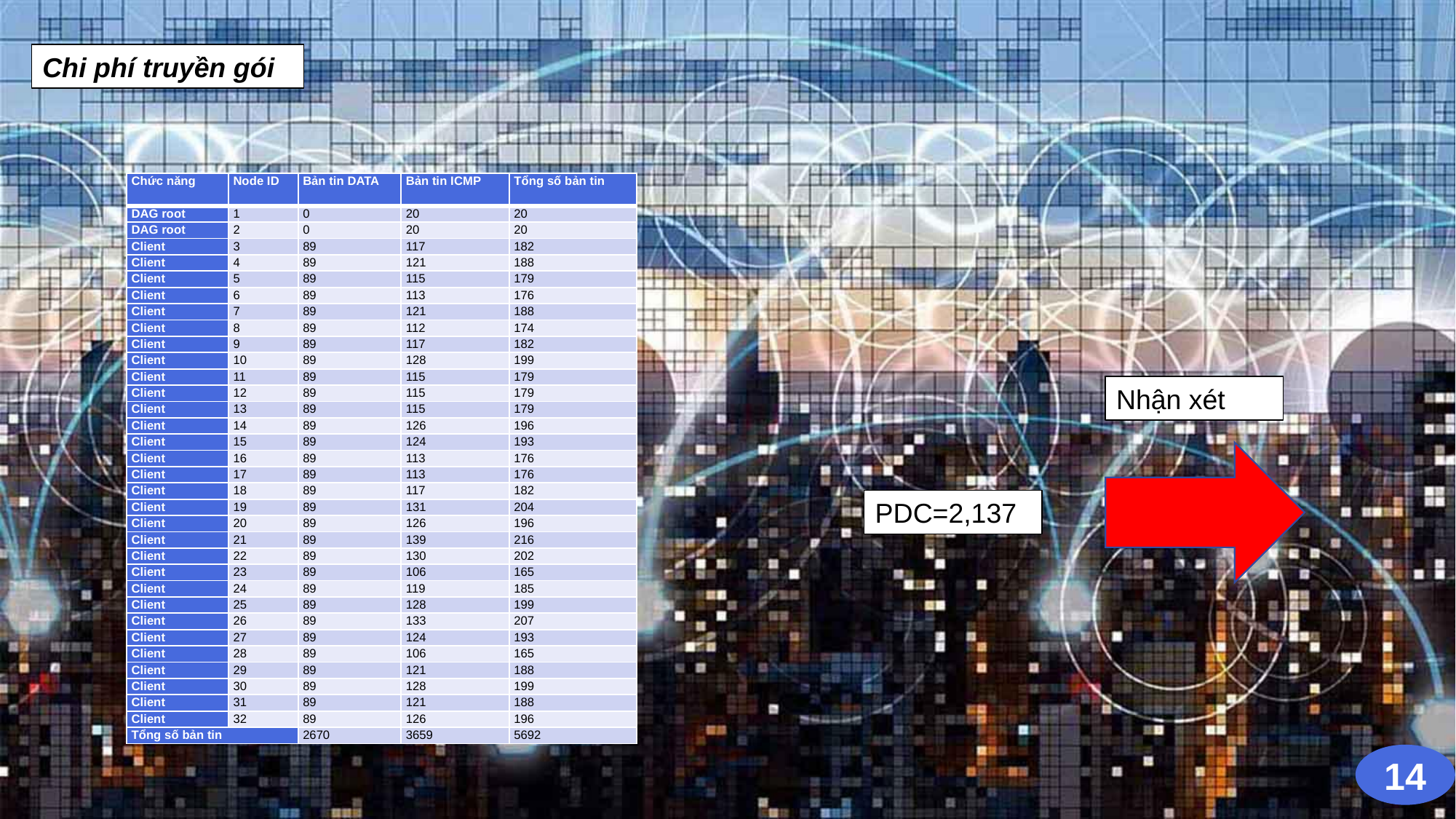

Chi phí truyền gói
| Chức năng | Node ID | Bản tin DATA | Bản tin ICMP | Tổng số bản tin |
| --- | --- | --- | --- | --- |
| DAG root | 1 | 0 | 20 | 20 |
| DAG root | 2 | 0 | 20 | 20 |
| Client | 3 | 89 | 117 | 182 |
| Client | 4 | 89 | 121 | 188 |
| Client | 5 | 89 | 115 | 179 |
| Client | 6 | 89 | 113 | 176 |
| Client | 7 | 89 | 121 | 188 |
| Client | 8 | 89 | 112 | 174 |
| Client | 9 | 89 | 117 | 182 |
| Client | 10 | 89 | 128 | 199 |
| Client | 11 | 89 | 115 | 179 |
| Client | 12 | 89 | 115 | 179 |
| Client | 13 | 89 | 115 | 179 |
| Client | 14 | 89 | 126 | 196 |
| Client | 15 | 89 | 124 | 193 |
| Client | 16 | 89 | 113 | 176 |
| Client | 17 | 89 | 113 | 176 |
| Client | 18 | 89 | 117 | 182 |
| Client | 19 | 89 | 131 | 204 |
| Client | 20 | 89 | 126 | 196 |
| Client | 21 | 89 | 139 | 216 |
| Client | 22 | 89 | 130 | 202 |
| Client | 23 | 89 | 106 | 165 |
| Client | 24 | 89 | 119 | 185 |
| Client | 25 | 89 | 128 | 199 |
| Client | 26 | 89 | 133 | 207 |
| Client | 27 | 89 | 124 | 193 |
| Client | 28 | 89 | 106 | 165 |
| Client | 29 | 89 | 121 | 188 |
| Client | 30 | 89 | 128 | 199 |
| Client | 31 | 89 | 121 | 188 |
| Client | 32 | 89 | 126 | 196 |
| Tổng số bản tin |  | 2670 | 3659 | 5692 |
Nhận xét

PDC=2,137
14